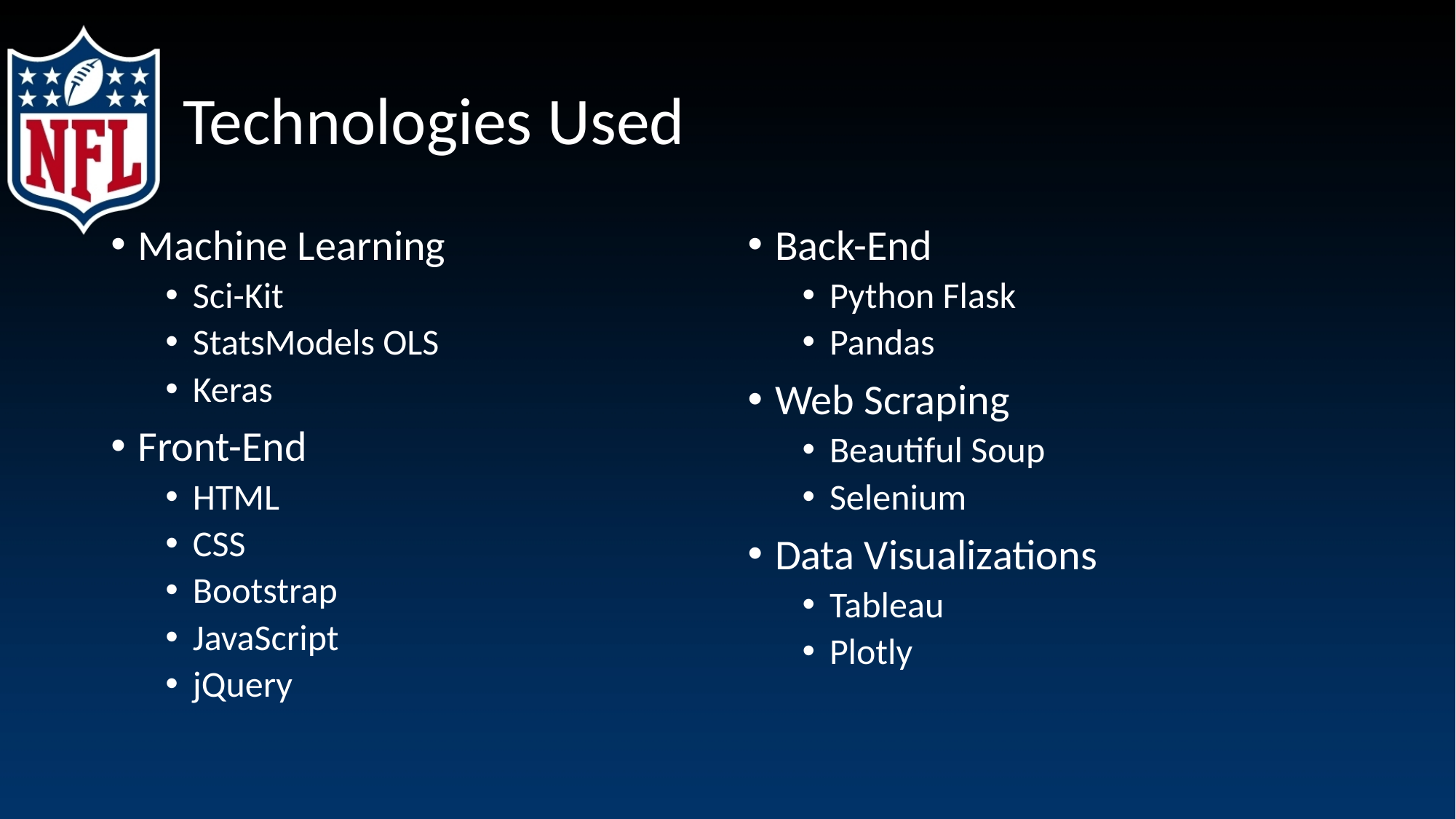

# Technologies Used
Machine Learning
Sci-Kit
StatsModels OLS
Keras
Front-End
HTML
CSS
Bootstrap
JavaScript
jQuery
Back-End
Python Flask
Pandas
Web Scraping
Beautiful Soup
Selenium
Data Visualizations
Tableau
Plotly